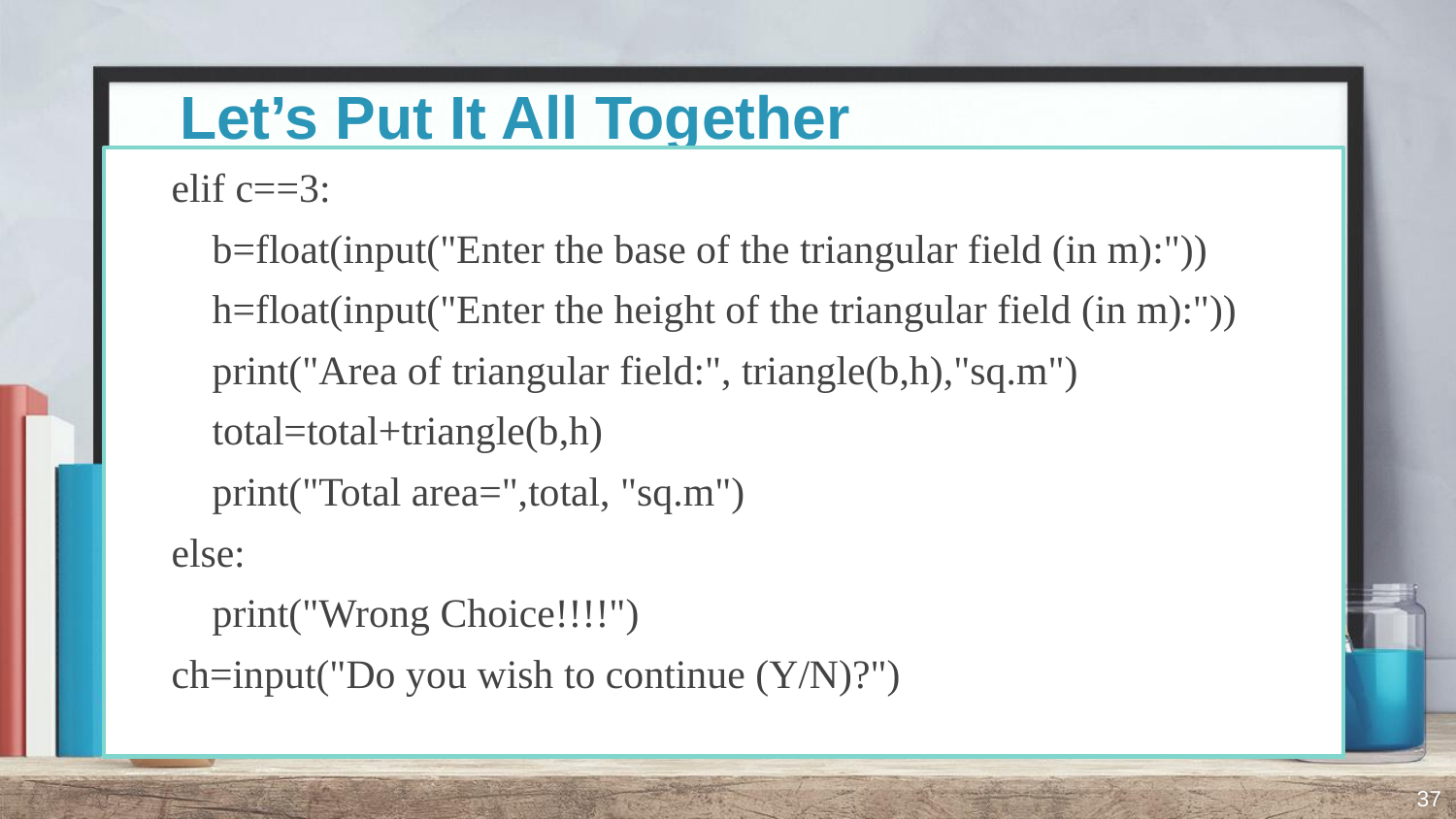

# Let’s Put It All Together
    elif c==3:
        b=float(input("Enter the base of the triangular field (in m):"))
        h=float(input("Enter the height of the triangular field (in m):"))
        print("Area of triangular field:", triangle(b,h),"sq.m")
        total=total+triangle(b,h)
        print("Total area=",total, "sq.m")
    else:
        print("Wrong Choice!!!!")
    ch=input("Do you wish to continue (Y/N)?")

37